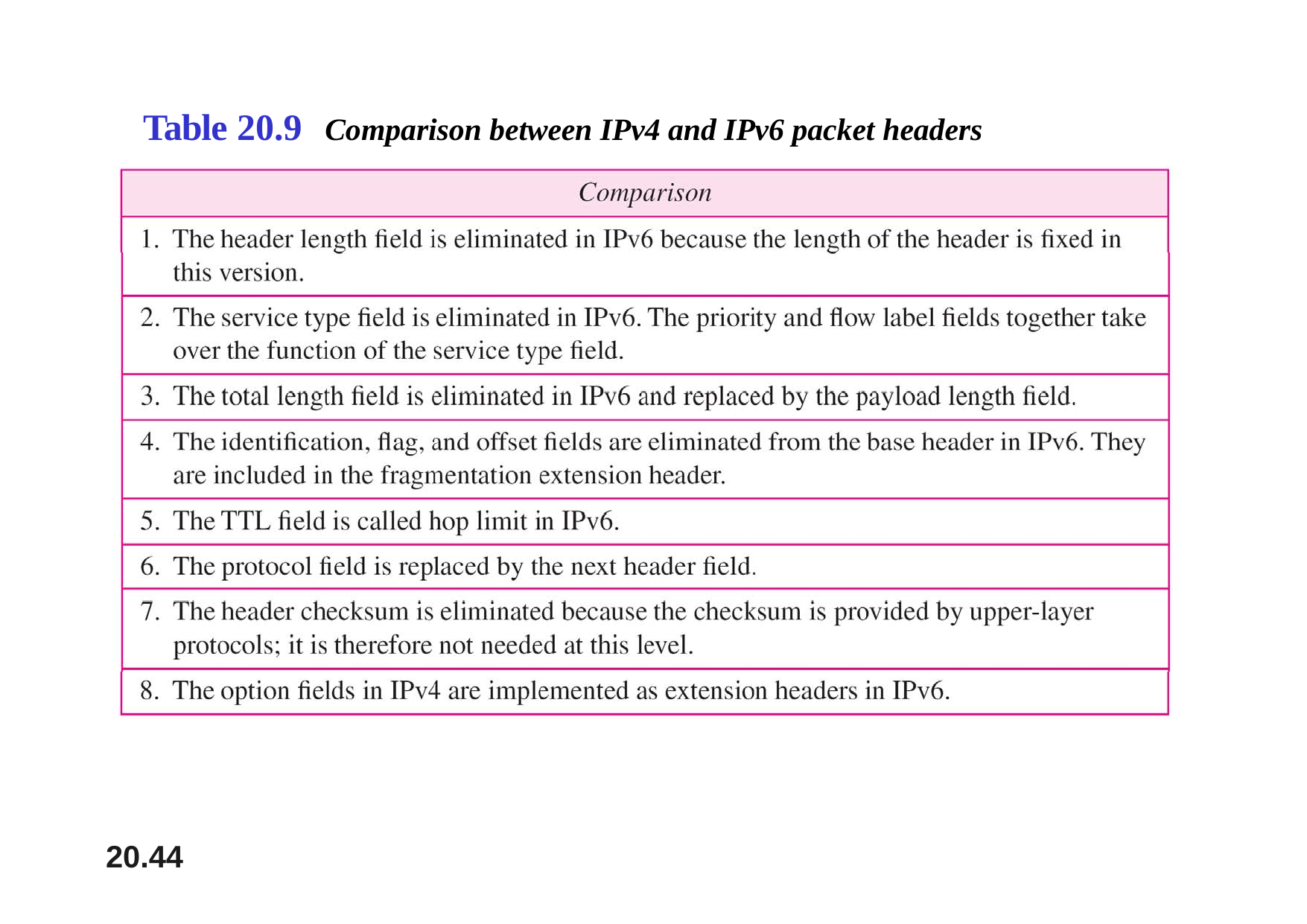

# Table 20.9	Comparison between IPv4 and IPv6 packet headers

20.44